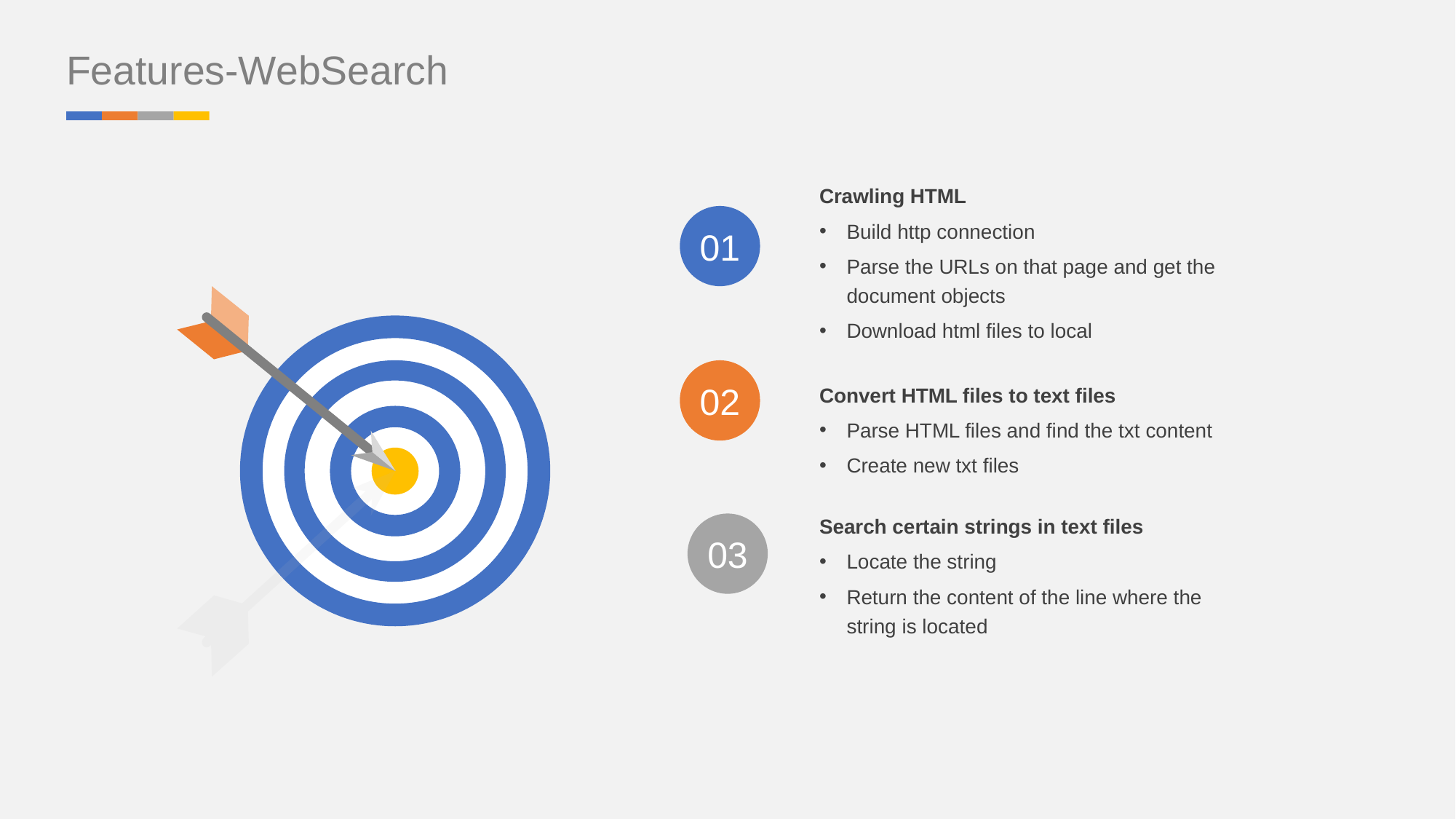

Features-WebSearch

Crawling HTML
Build http connection
Parse the URLs on that page and get the document objects
Download html files to local

01

02
Convert HTML files to text files
Parse HTML files and find the txt content
Create new txt files

Search certain strings in text files
Locate the string
Return the content of the line where the string is located
03